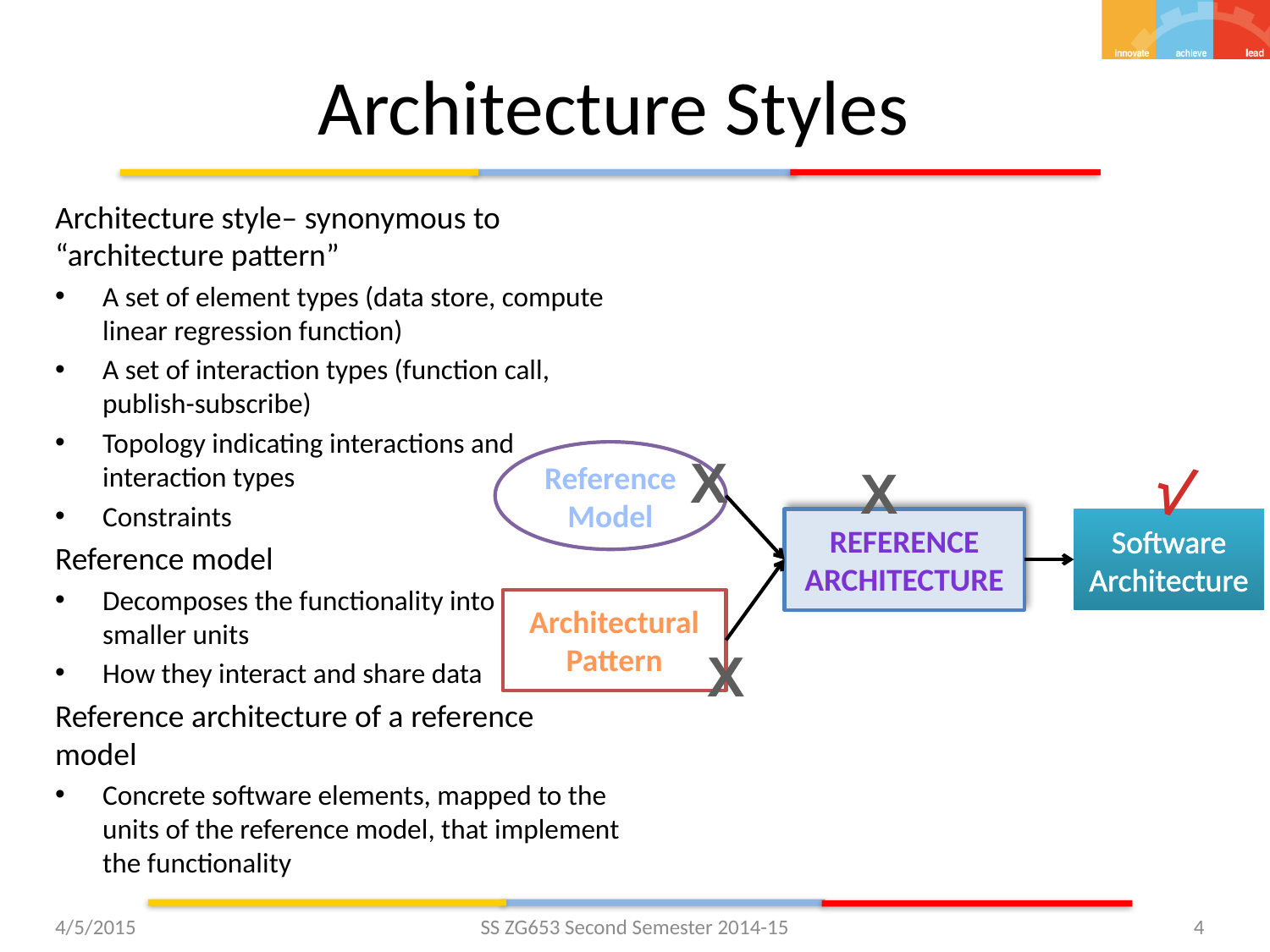

# Architecture Styles
Architecture style– synonymous to “architecture pattern”
A set of element types (data store, compute linear regression function)
A set of interaction types (function call, publish-subscribe)
Topology indicating interactions and interaction types
Constraints
Reference model
Decomposes the functionality into a set of smaller units
How they interact and share data
Reference architecture of a reference model
Concrete software elements, mapped to the units of the reference model, that implement the functionality

X
Reference Model
√
X
Reference Architecture
Software Architecture
Architectural Pattern
X
4/5/2015
SS ZG653 Second Semester 2014-15
4